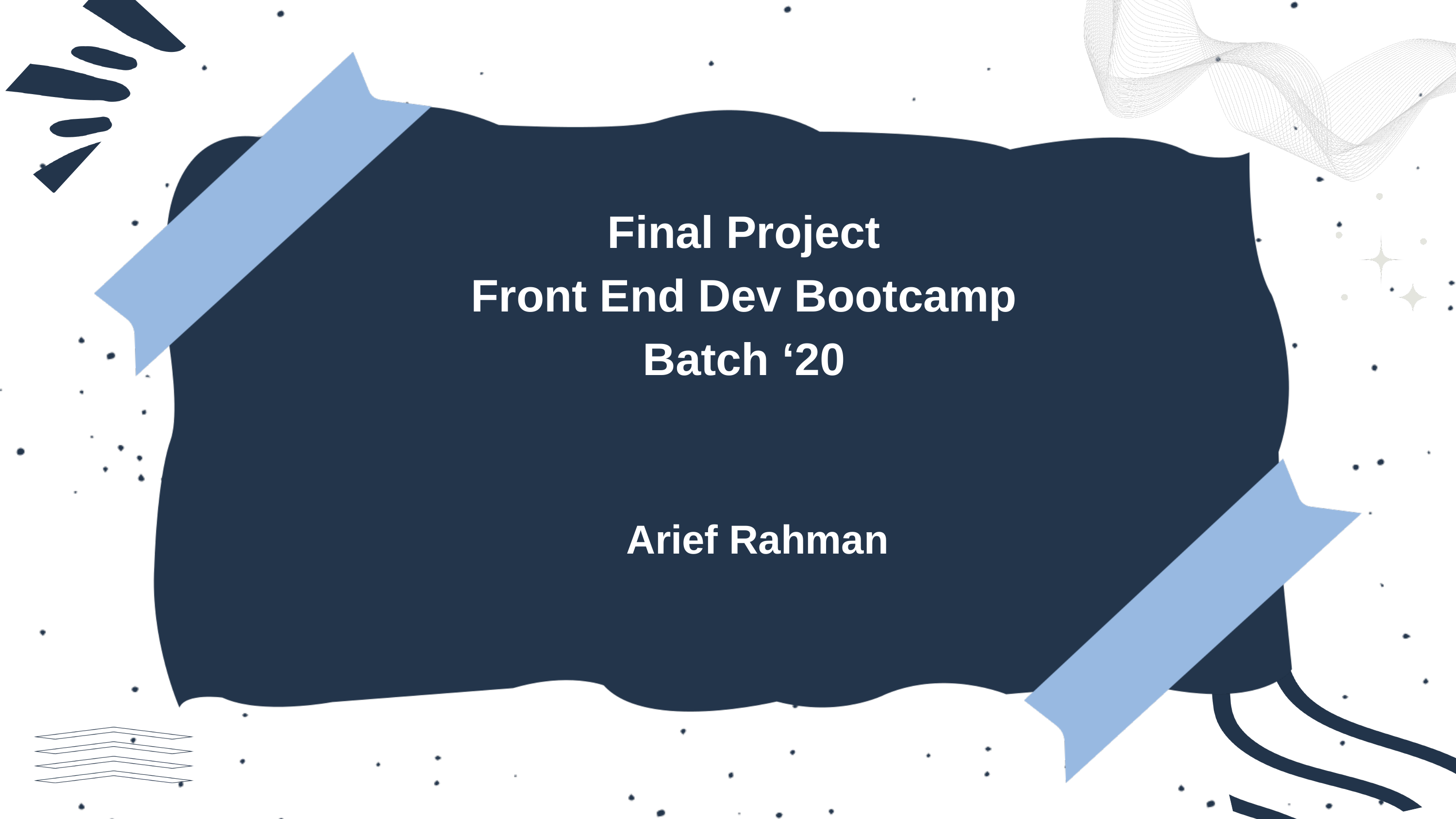

Final Project
Front End Dev Bootcamp Batch ‘20

Arief Rahman